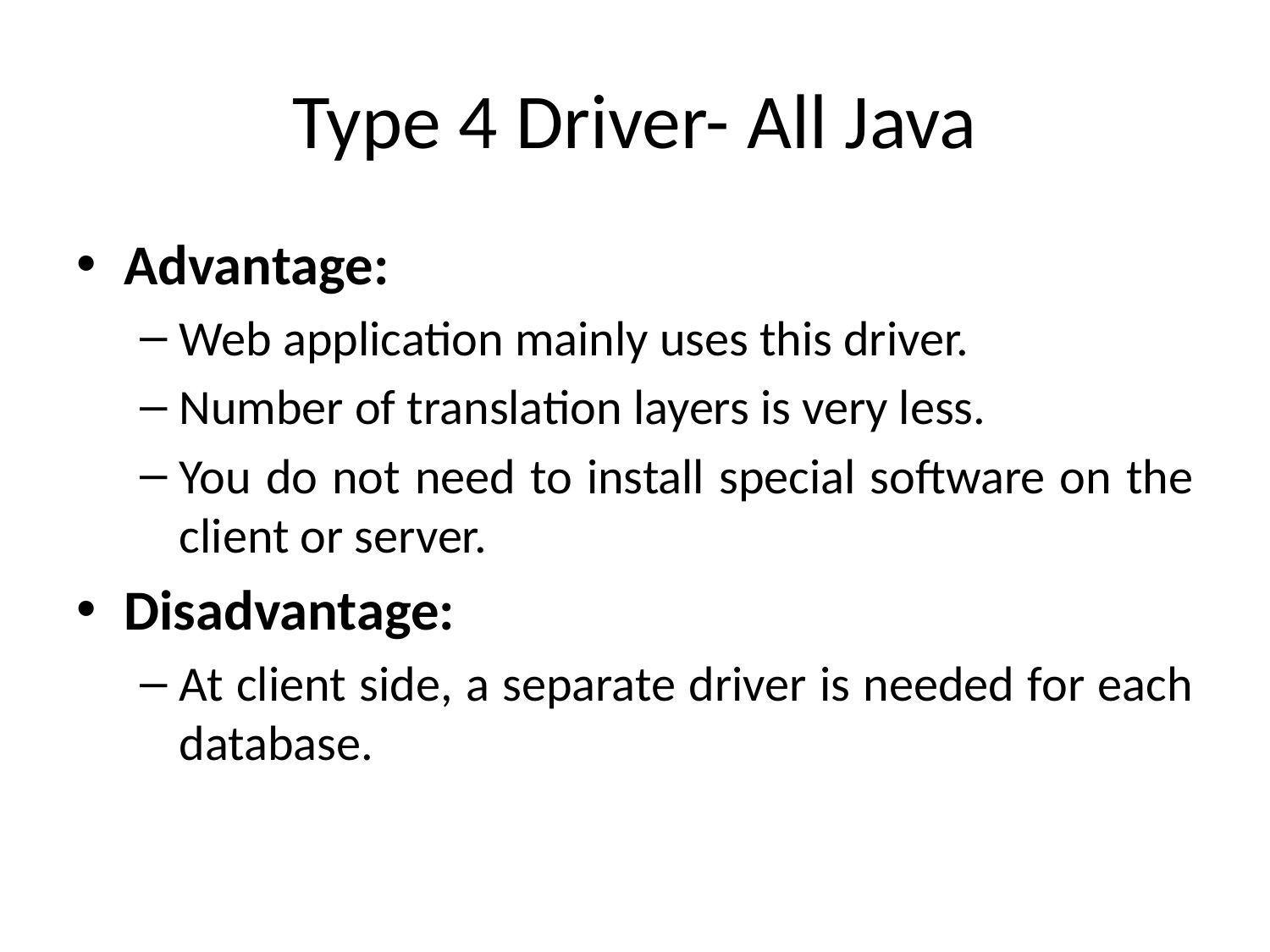

# Type 4 Driver- All Java
Advantage:
Web application mainly uses this driver.
Number of translation layers is very less.
You do not need to install special software on the client or server.
Disadvantage:
At client side, a separate driver is needed for each database.